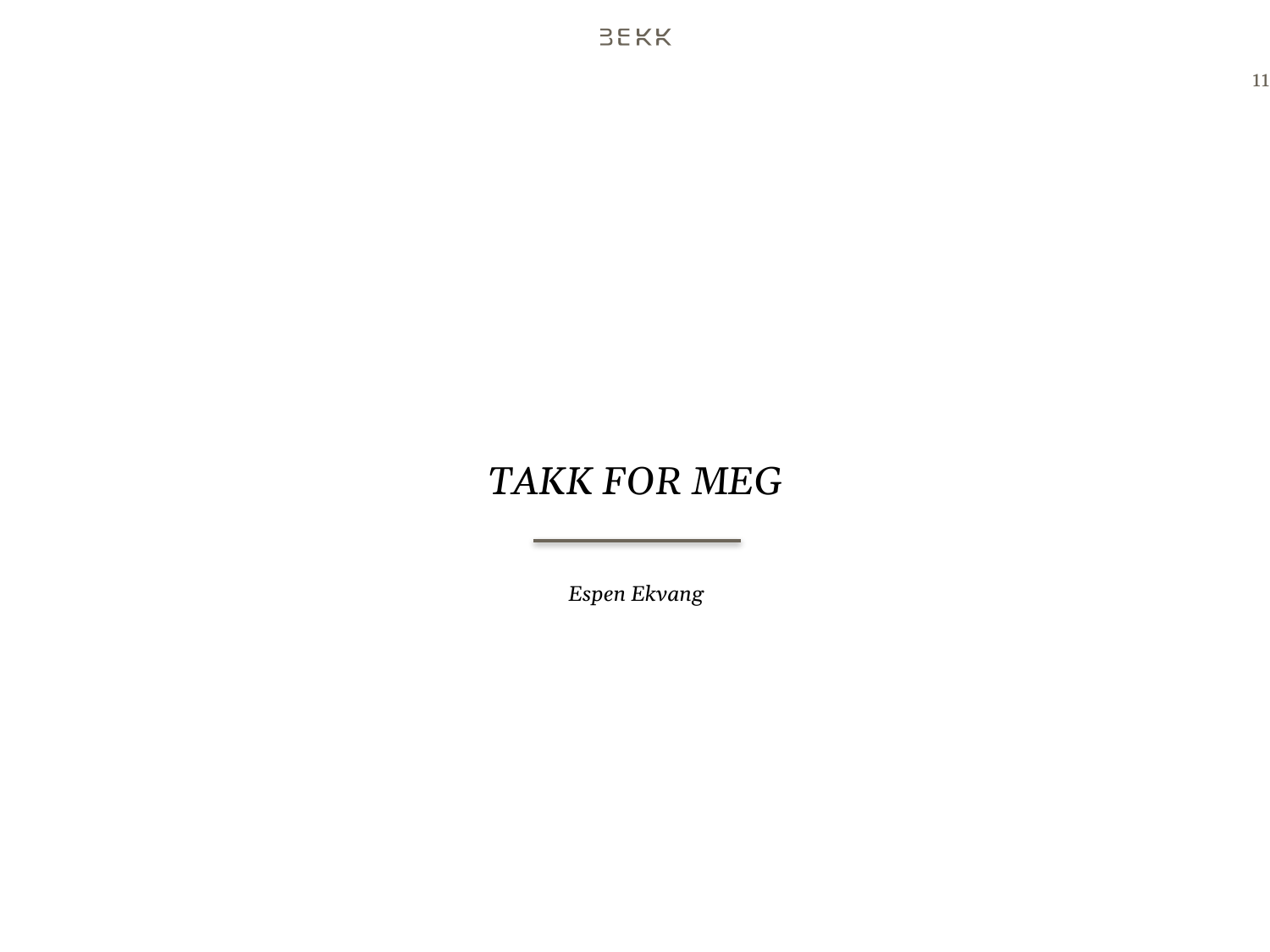

11
# Takk for meg
Espen Ekvang